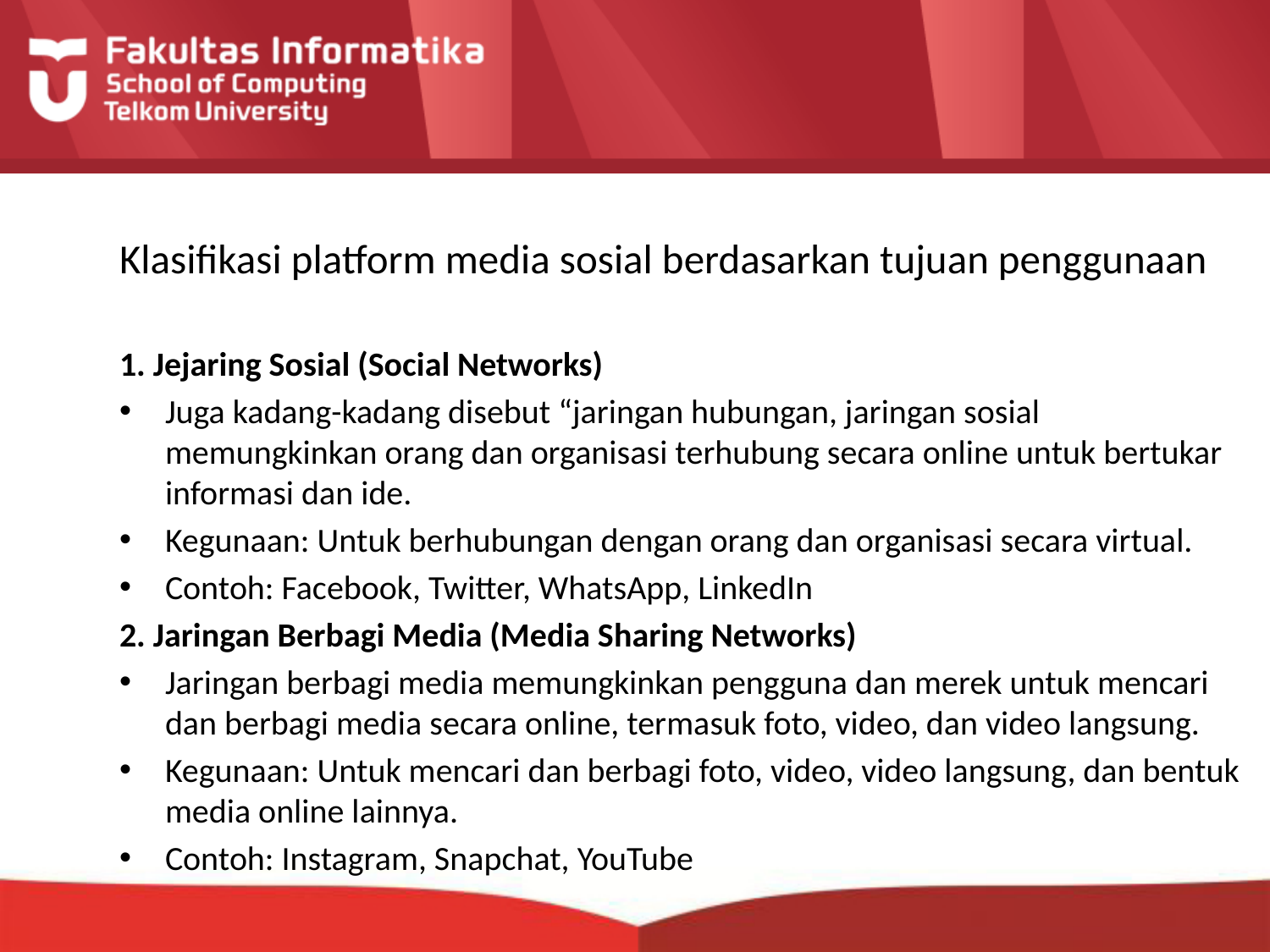

# Klasifikasi platform media sosial berdasarkan tujuan penggunaan
1. Jejaring Sosial (Social Networks)
Juga kadang-kadang disebut “jaringan hubungan, jaringan sosial memungkinkan orang dan organisasi terhubung secara online untuk bertukar informasi dan ide.
Kegunaan: Untuk berhubungan dengan orang dan organisasi secara virtual.
Contoh: Facebook, Twitter, WhatsApp, LinkedIn
2. Jaringan Berbagi Media (Media Sharing Networks)
Jaringan berbagi media memungkinkan pengguna dan merek untuk mencari dan berbagi media secara online, termasuk foto, video, dan video langsung.
Kegunaan: Untuk mencari dan berbagi foto, video, video langsung, dan bentuk media online lainnya.
Contoh: Instagram, Snapchat, YouTube